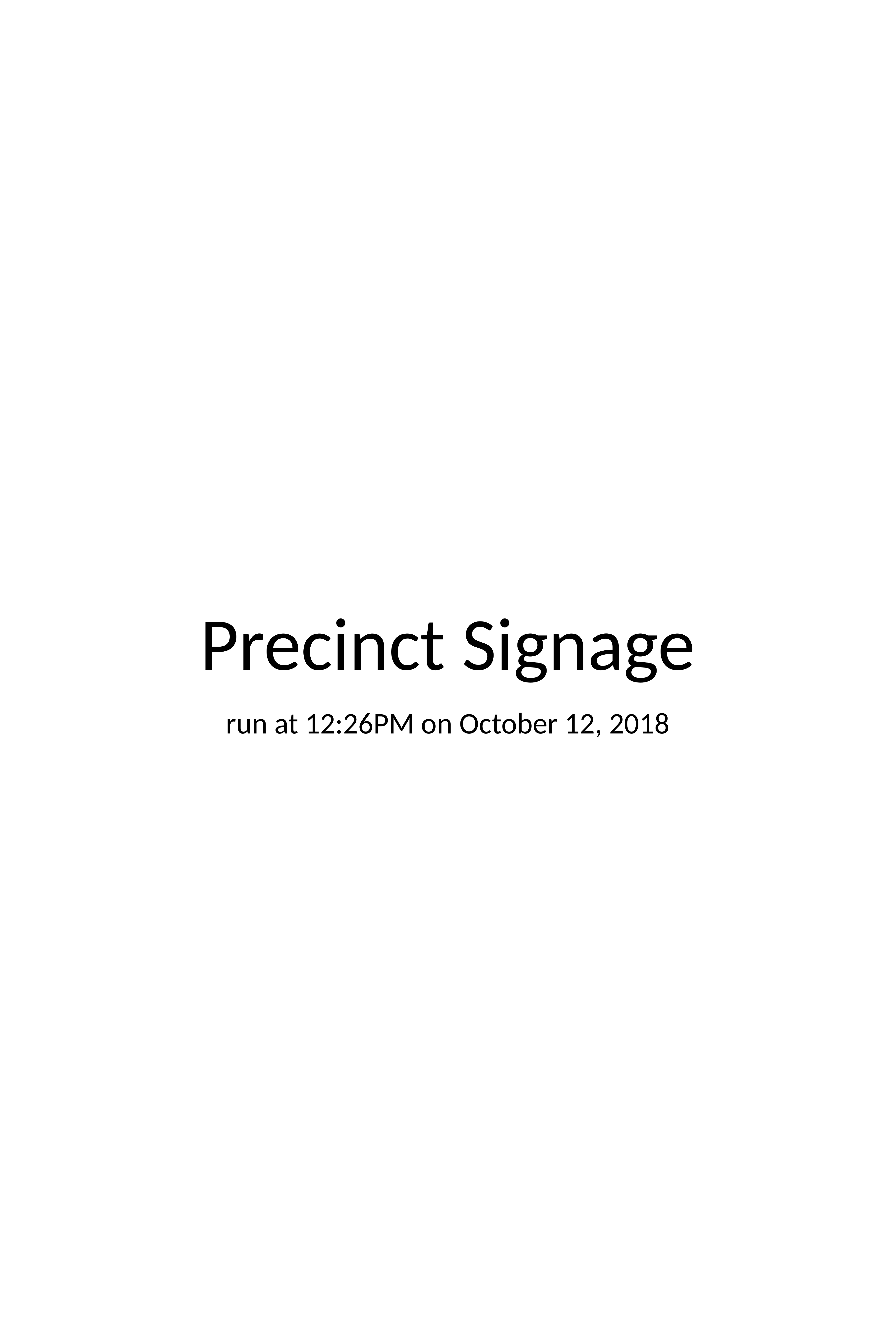

# Precinct Signage
run at 12:26PM on October 12, 2018